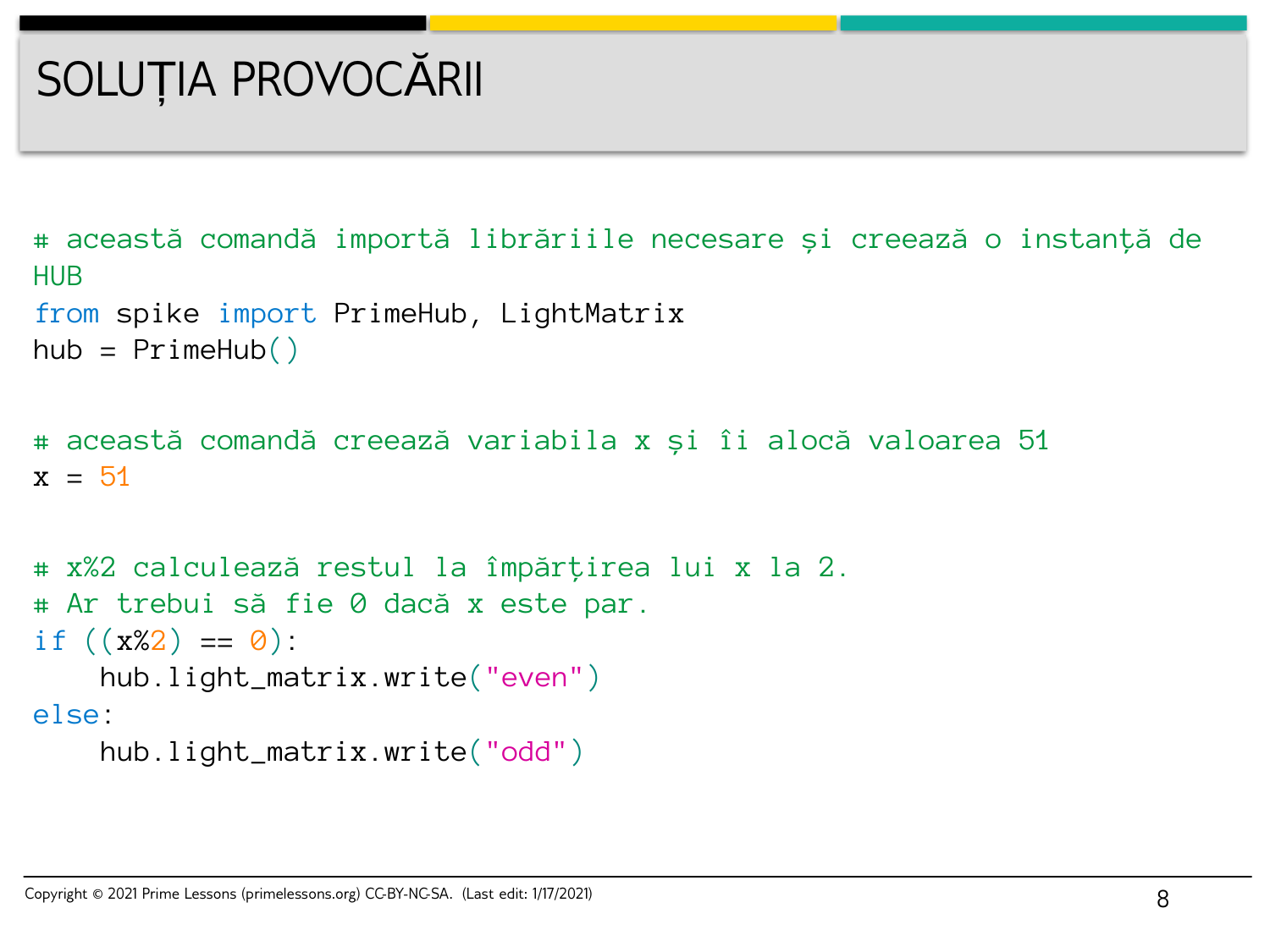

# Soluția provocării

# această comandă importă librăriile necesare și creează o instanță de HUB
from spike import PrimeHub, LightMatrix
hub = PrimeHub()
# această comandă creează variabila x și îi alocă valoarea 51
x = 51
# x%2 calculează restul la împărțirea lui x la 2. 
# Ar trebui să fie 0 dacă x este par.
if ((x%2) == 0):
    hub.light_matrix.write("even")
else:
    hub.light_matrix.write("odd")

8
Copyright © 2021 Prime Lessons (primelessons.org) CC-BY-NC-SA.  (Last edit: 1/17/2021)